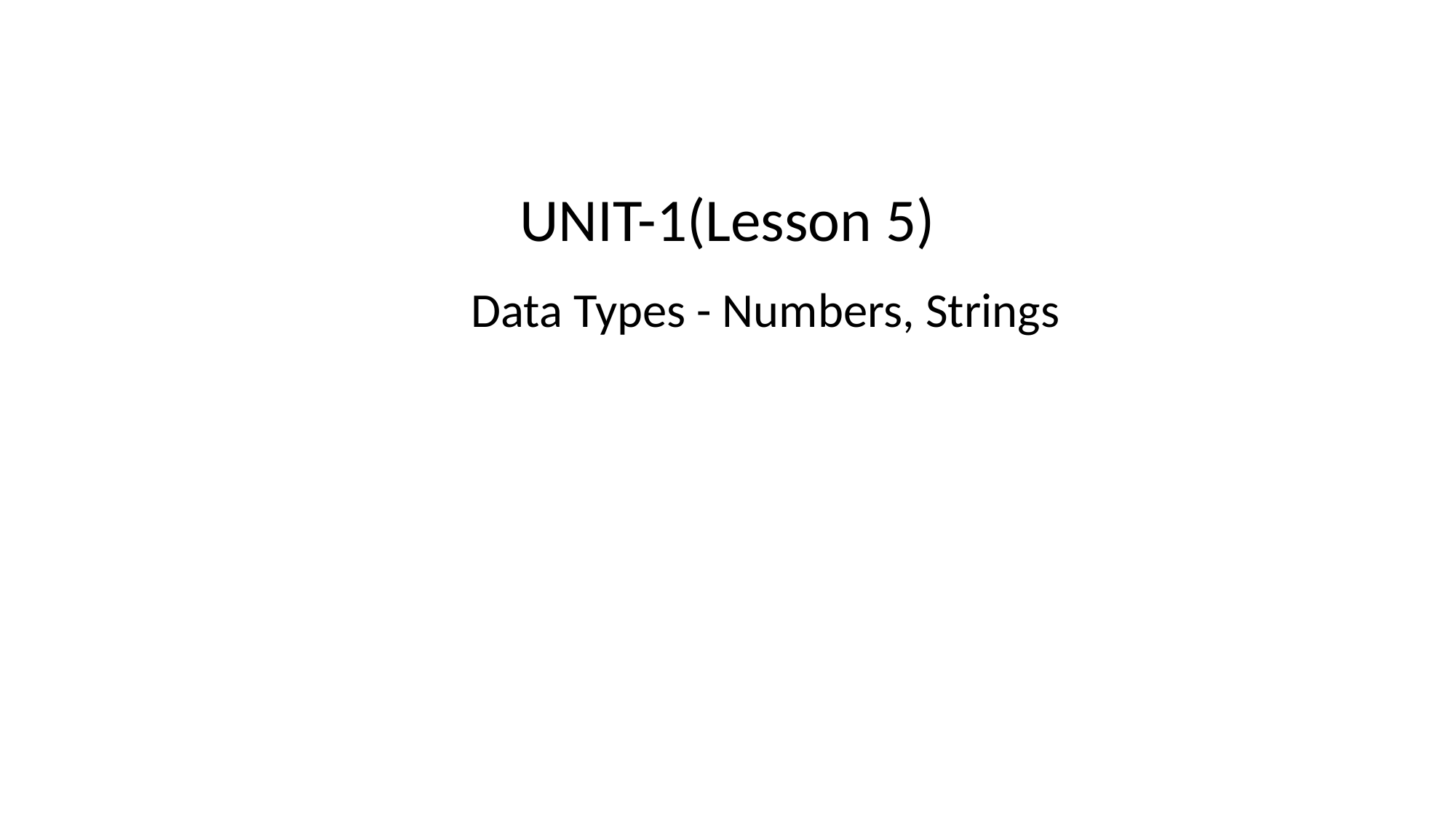

# UNIT-1(Lesson 5)
Data Types - Numbers, Strings